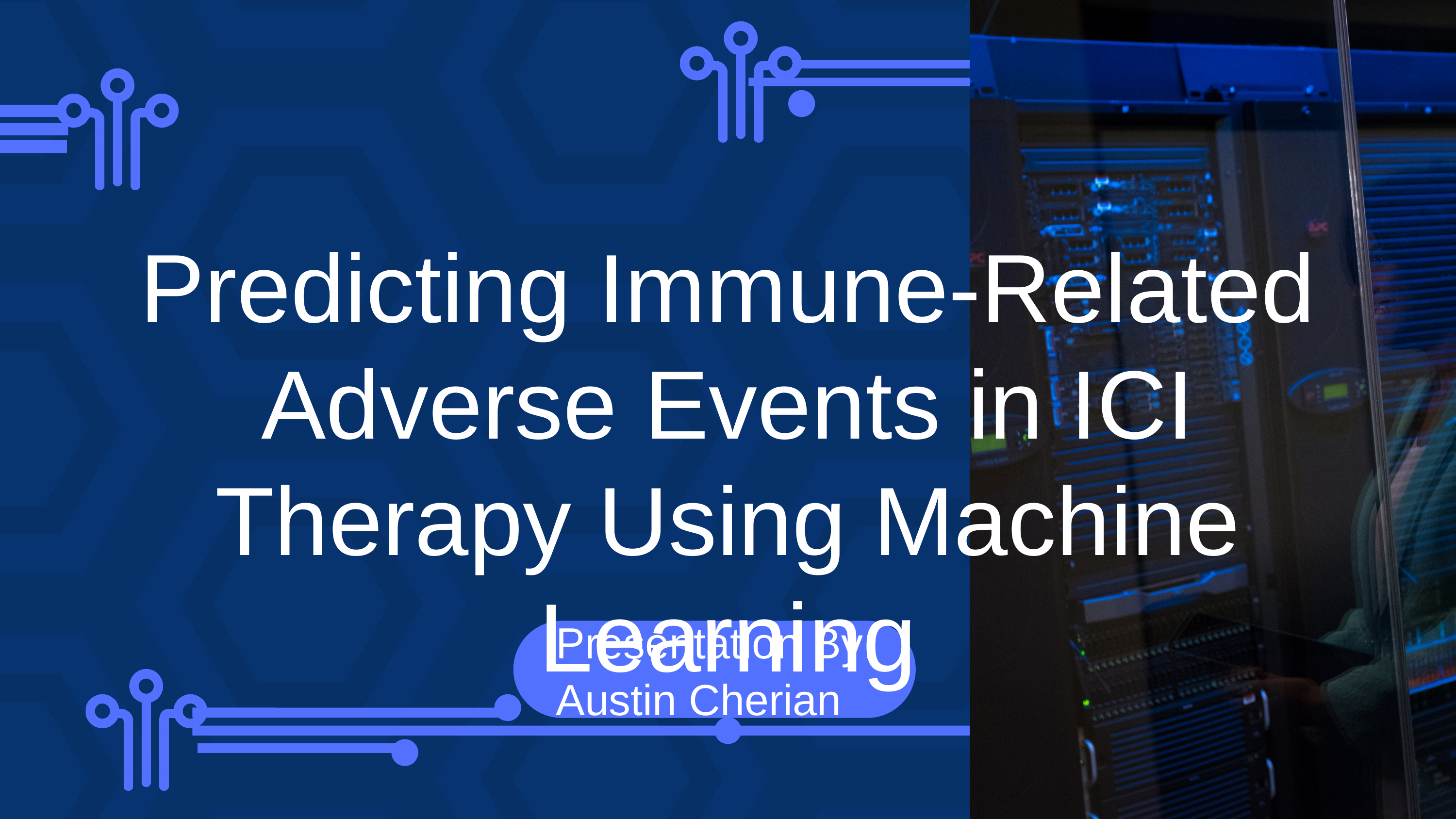

Predicting Immune-Related Adverse Events in ICI Therapy Using Machine Learning

Presentation By: Austin Cherian